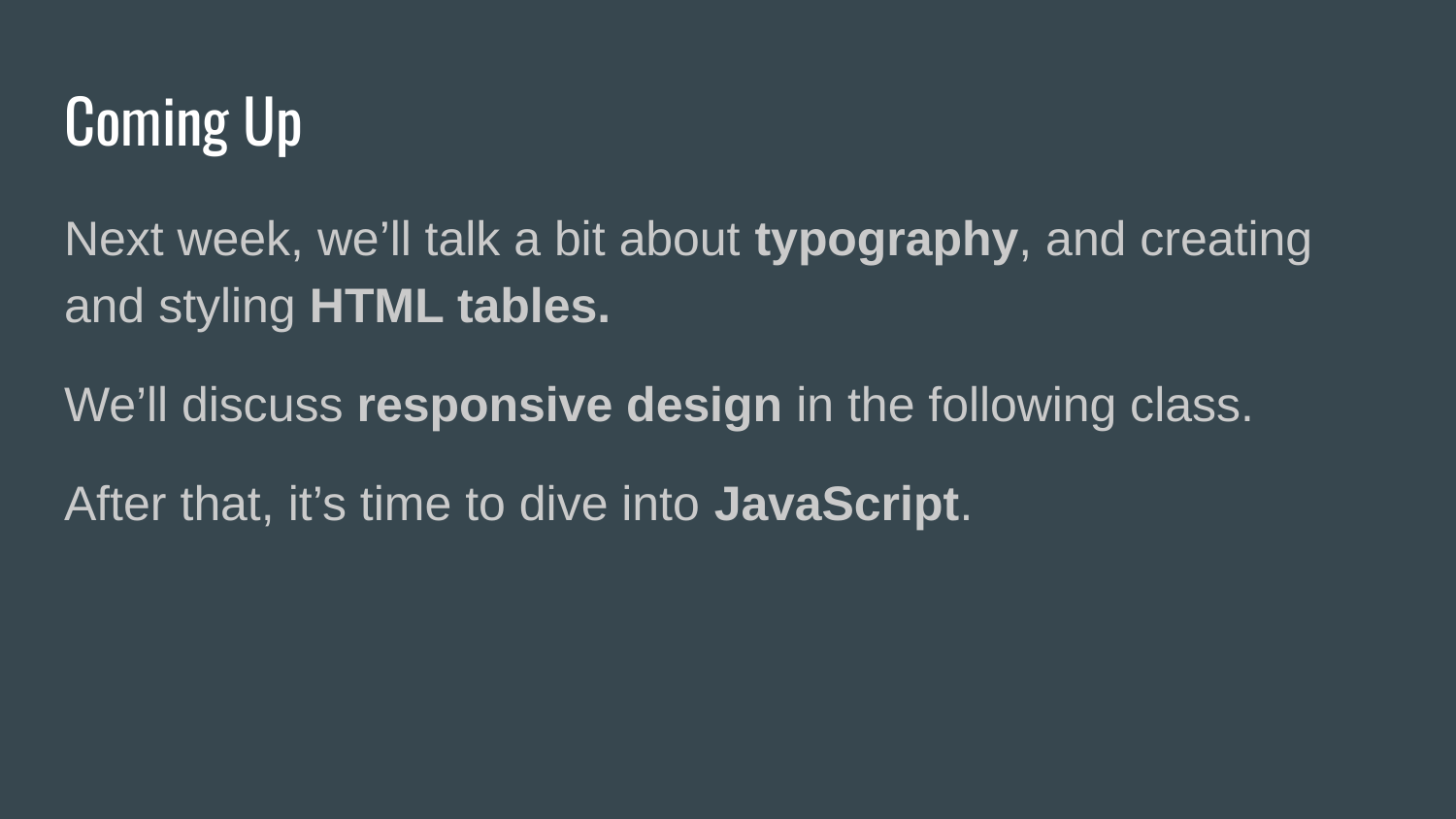

# Coming Up
Next week, we’ll talk a bit about typography, and creating and styling HTML tables.
We’ll discuss responsive design in the following class.
After that, it’s time to dive into JavaScript.